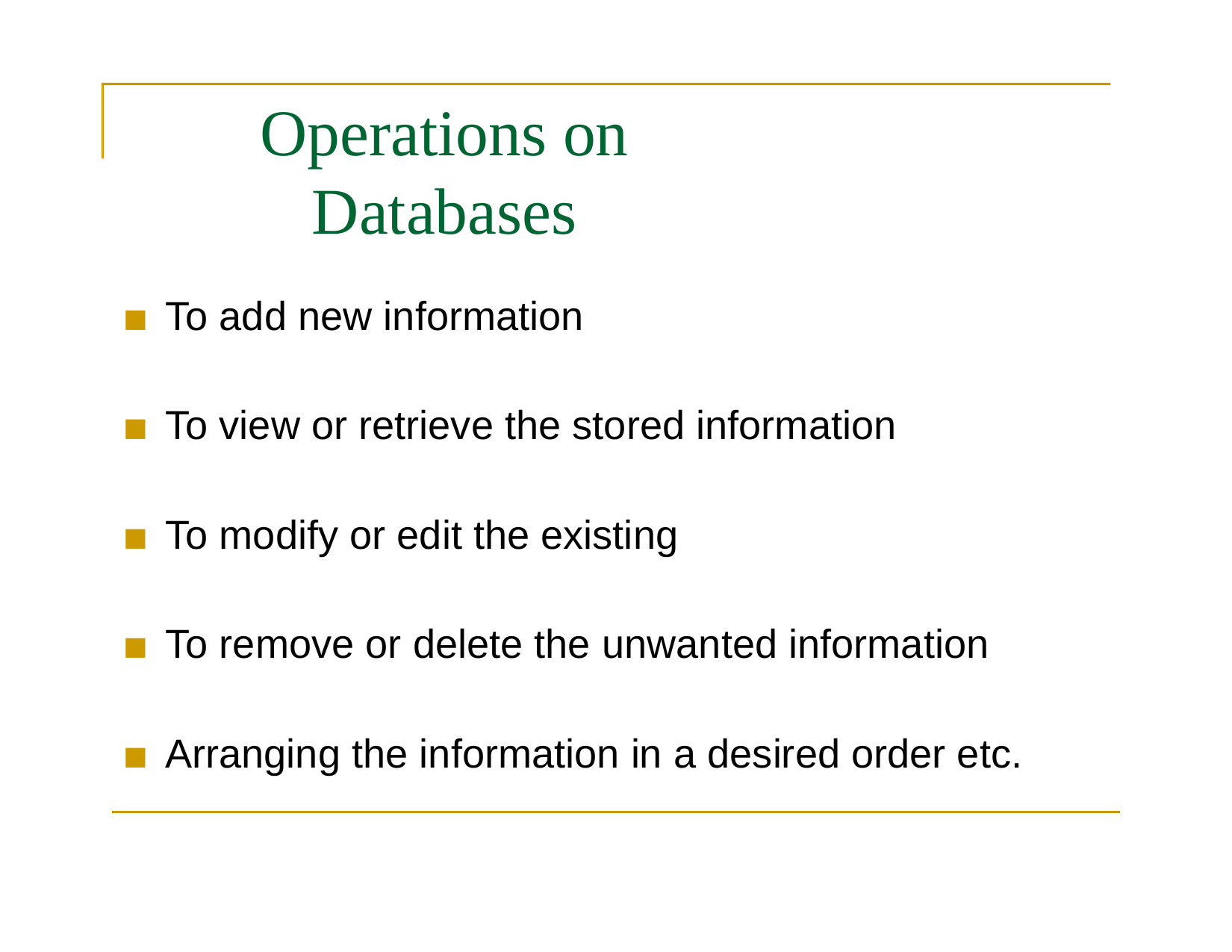

# Operations on Databases
To add new information

To view or retrieve the stored information

To modify or edit the existing

To remove or delete the unwanted information

Arranging the information in a desired order etc.